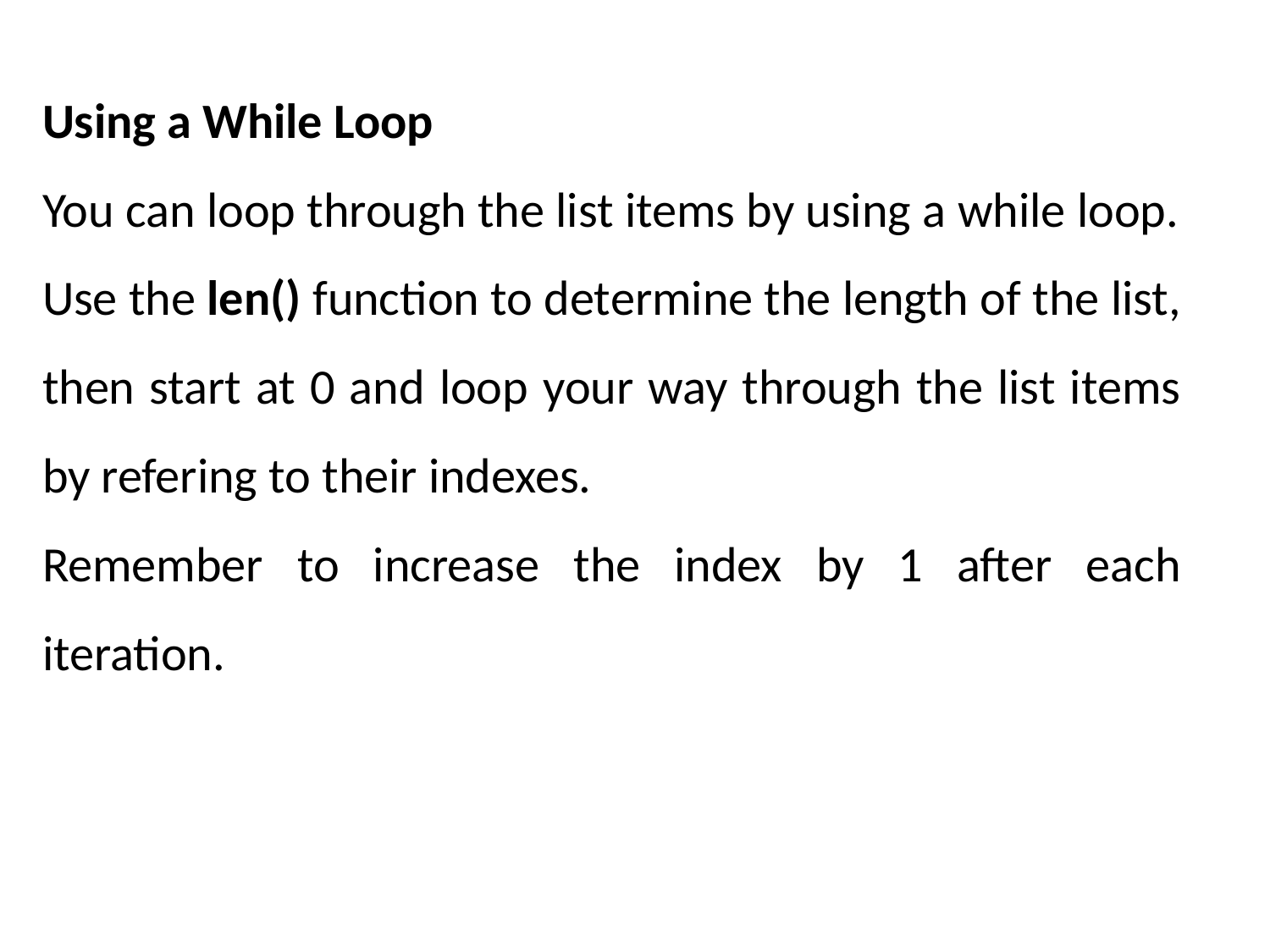

Using a While Loop
You can loop through the list items by using a while loop.
Use the len() function to determine the length of the list, then start at 0 and loop your way through the list items by refering to their indexes.
Remember to increase the index by 1 after each iteration.